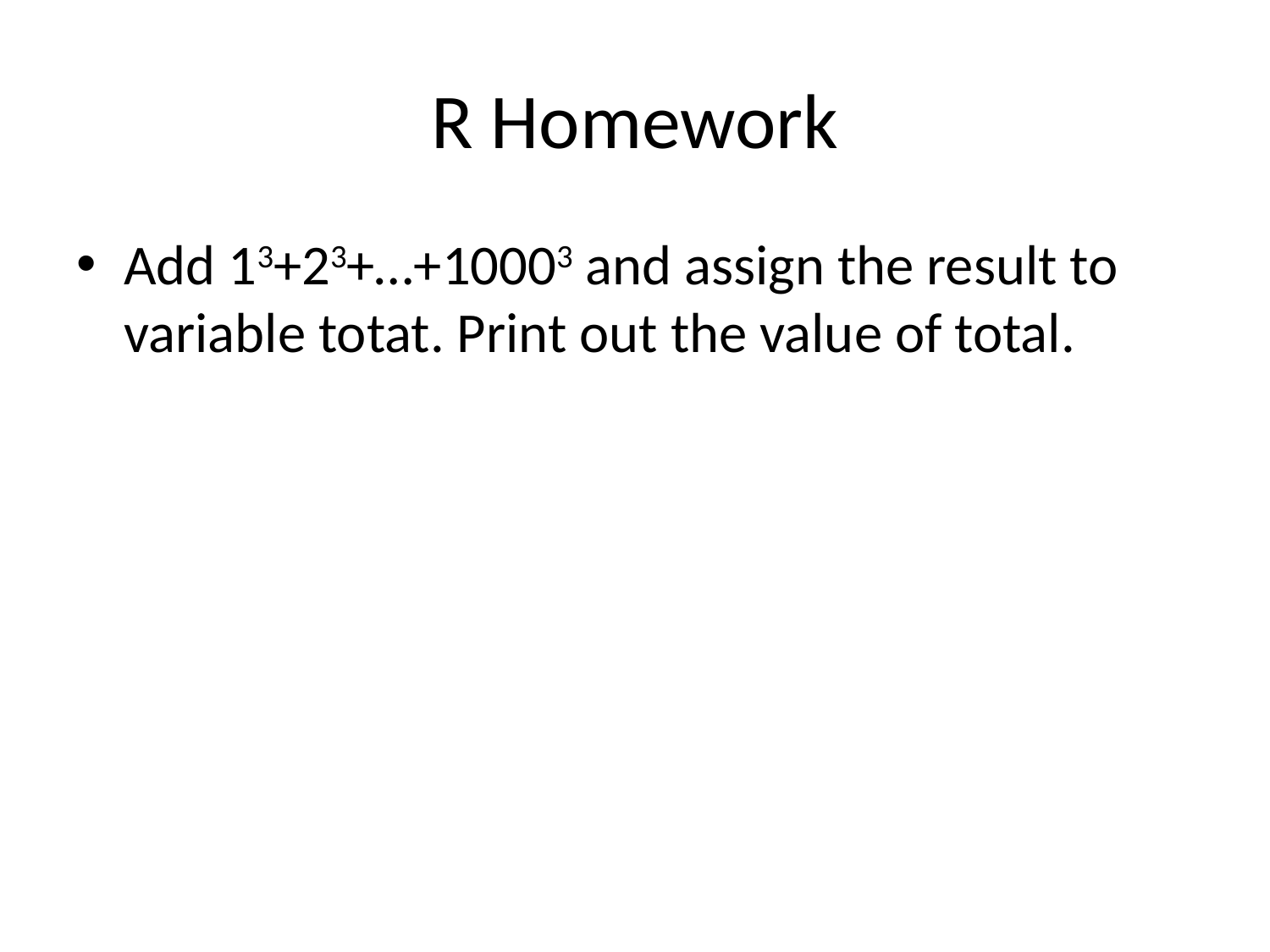

# R Homework
Add 13+23+…+10003 and assign the result to variable totat. Print out the value of total.